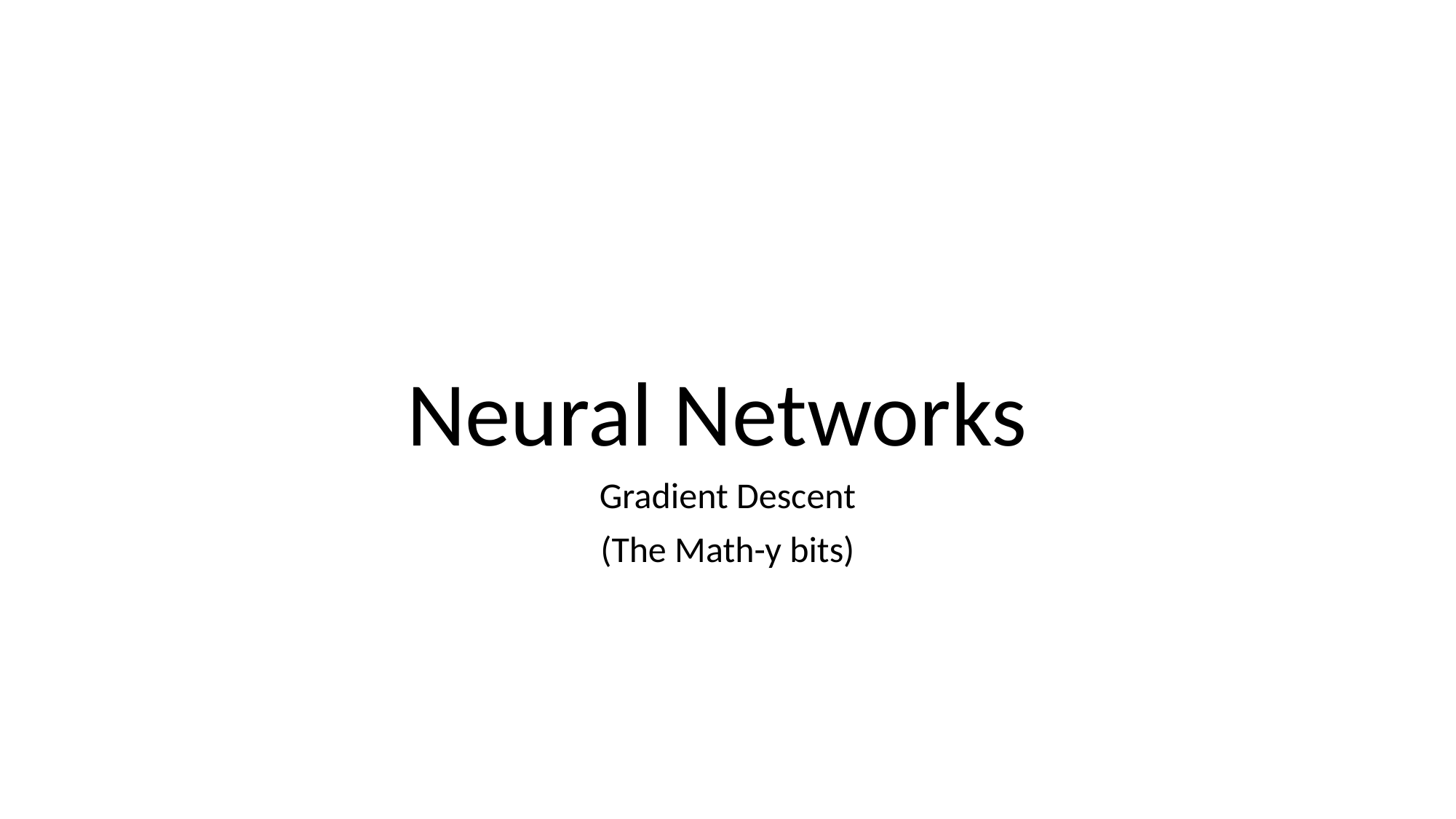

# Neural Networks
Gradient Descent
(The Math-y bits)